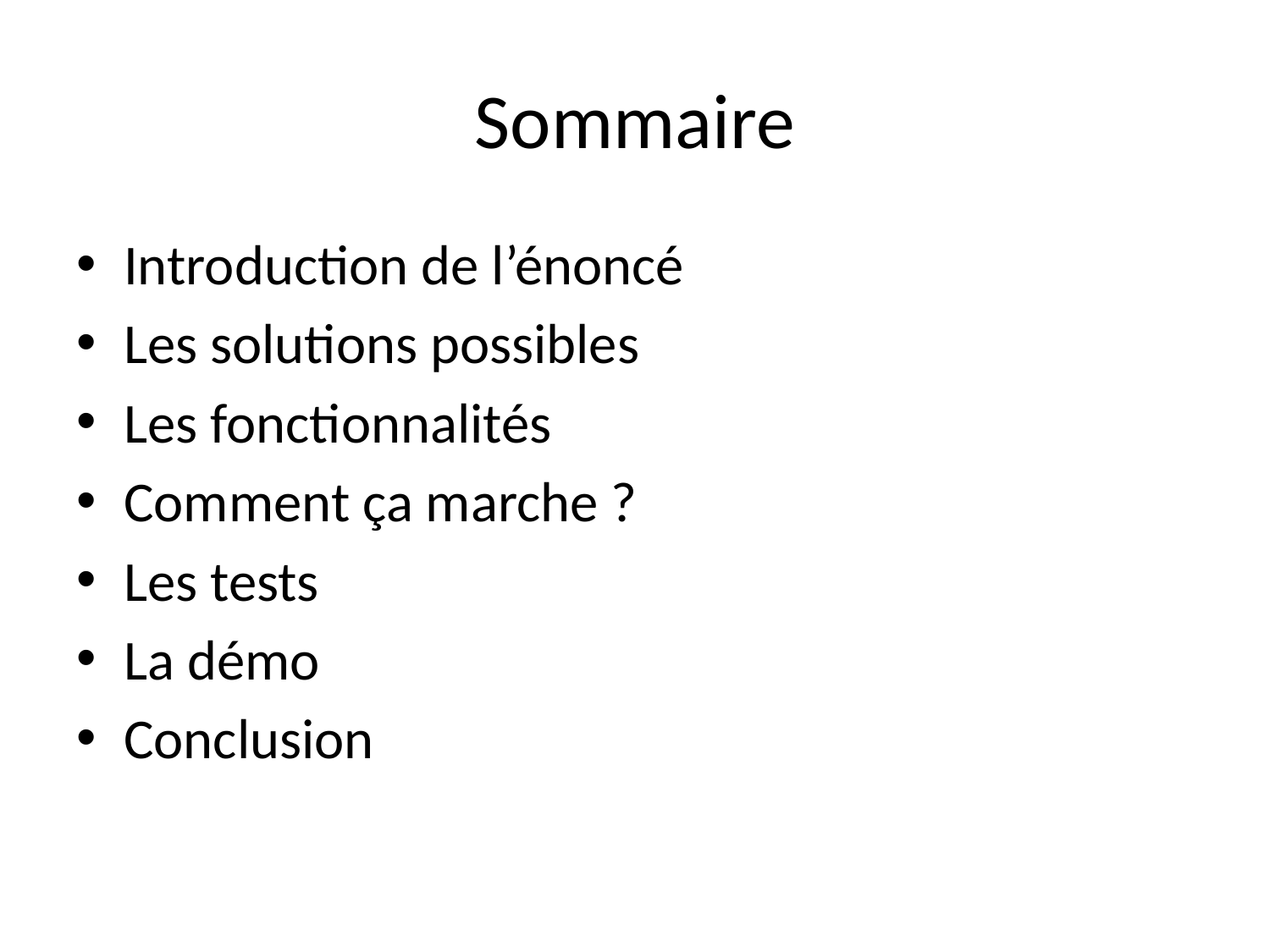

# Sommaire
Introduction de l’énoncé
Les solutions possibles
Les fonctionnalités
Comment ça marche ?
Les tests
La démo
Conclusion